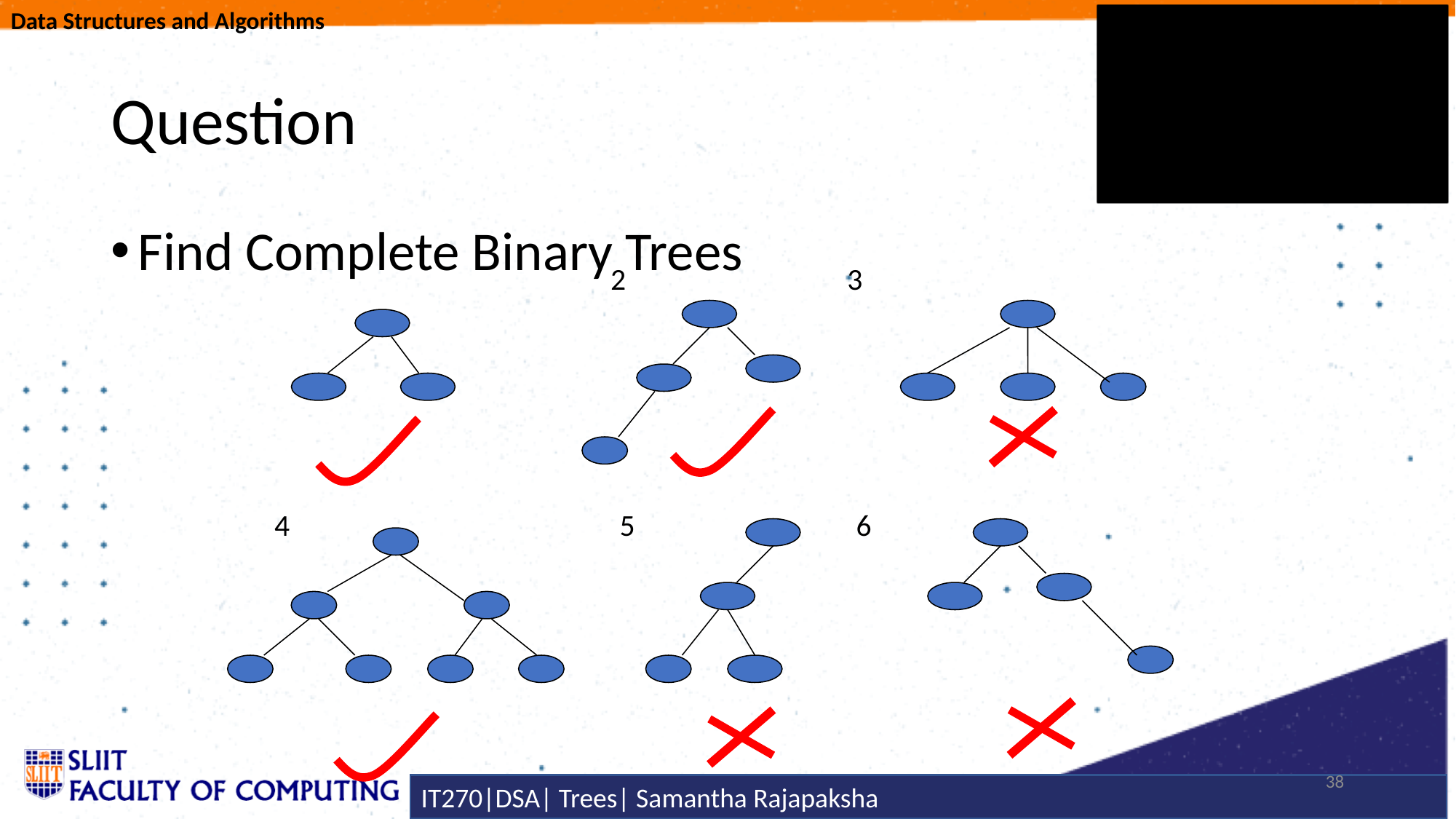

# Question
Find Complete Binary Trees
2

3

4

5

6

38